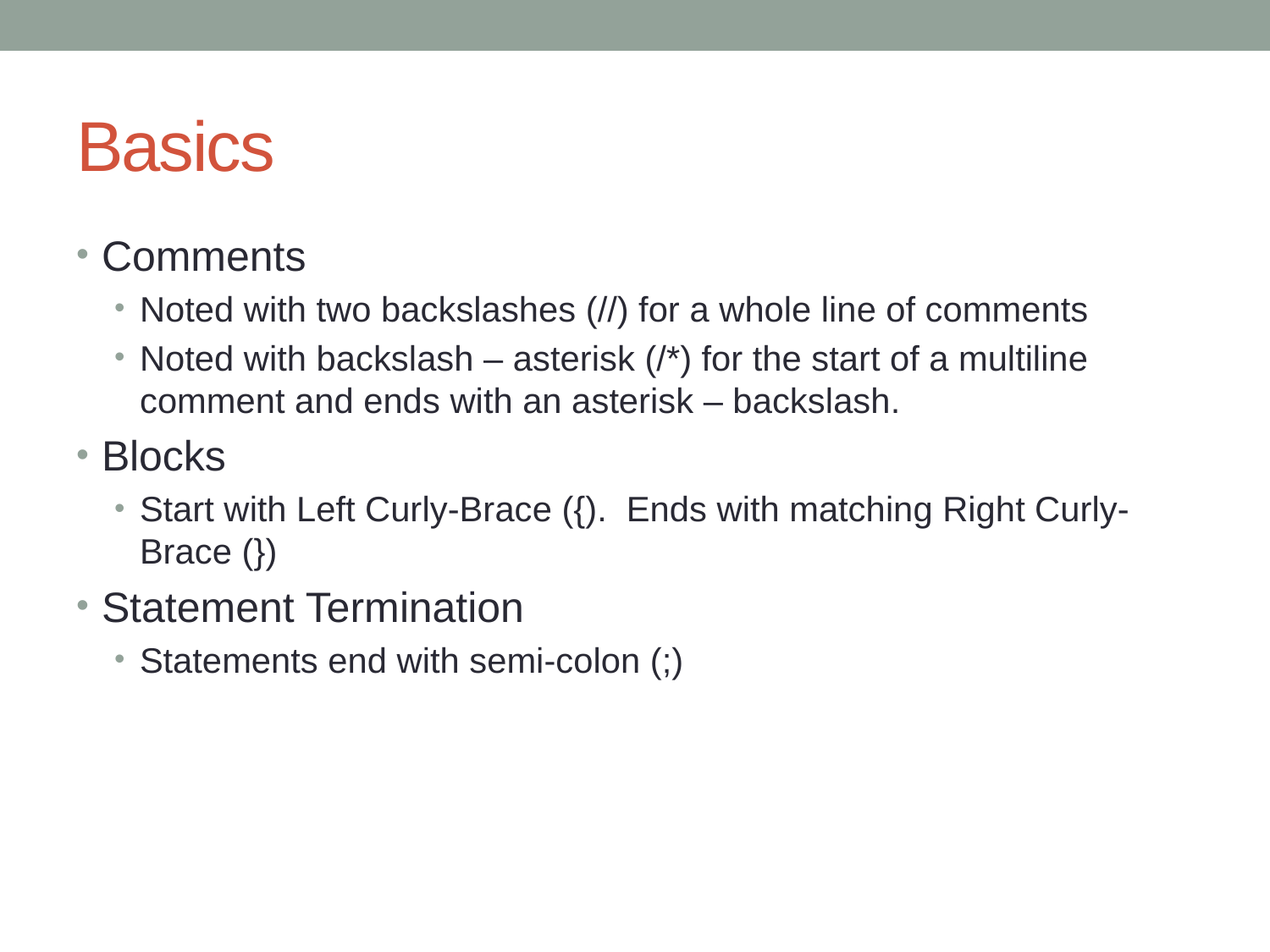

# Basics
Comments
Noted with two backslashes (//) for a whole line of comments
Noted with backslash – asterisk (/*) for the start of a multiline comment and ends with an asterisk – backslash.
Blocks
Start with Left Curly-Brace ({).  Ends with matching Right Curly-Brace (})
Statement Termination
Statements end with semi-colon (;)